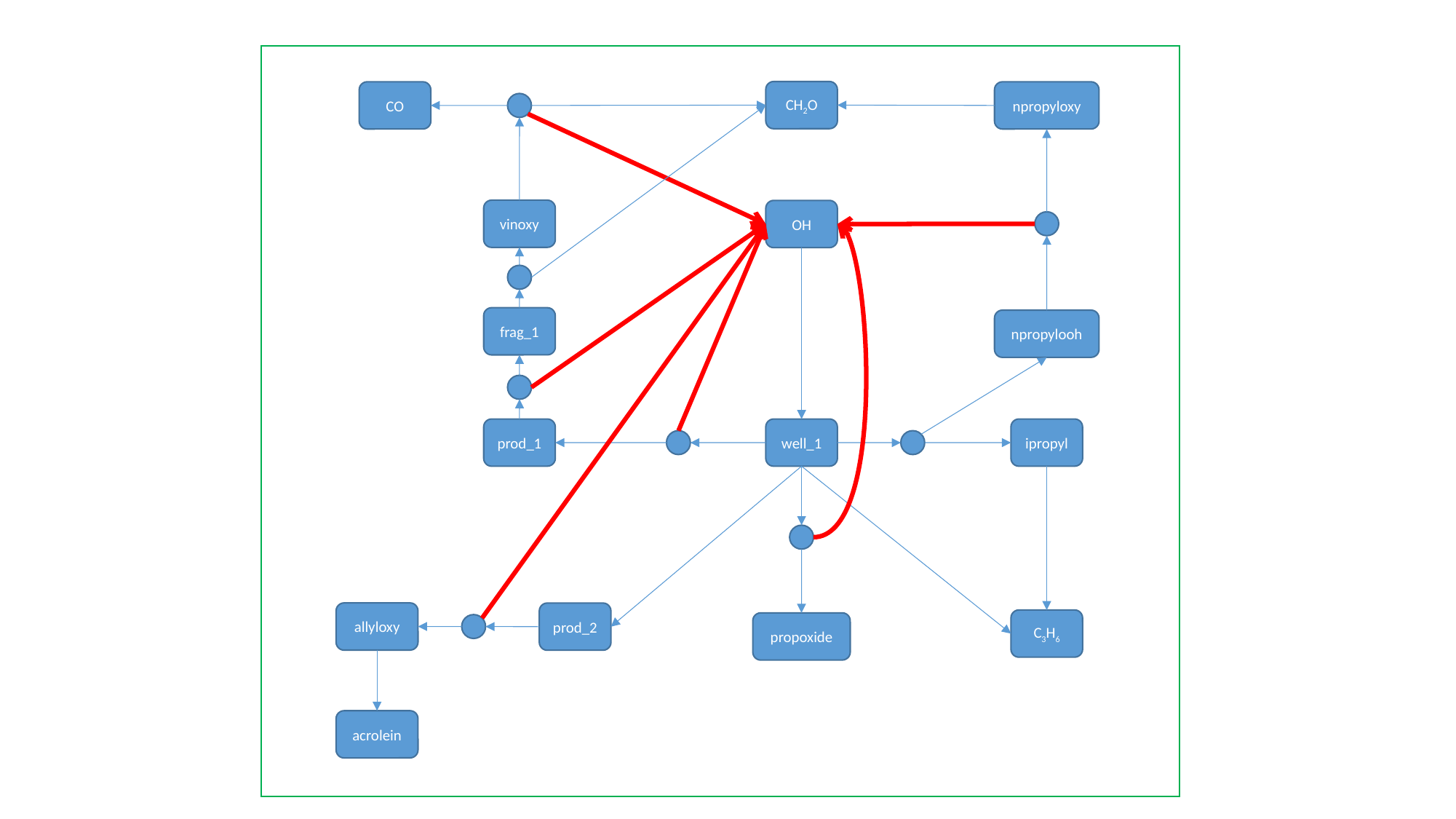

CH2O
CO
npropyloxy

vinoxy
OH

frag_1
npropylooh

ipropyl
prod_1
well_1

allyloxy
prod_2
C3H6
propoxide

acrolein